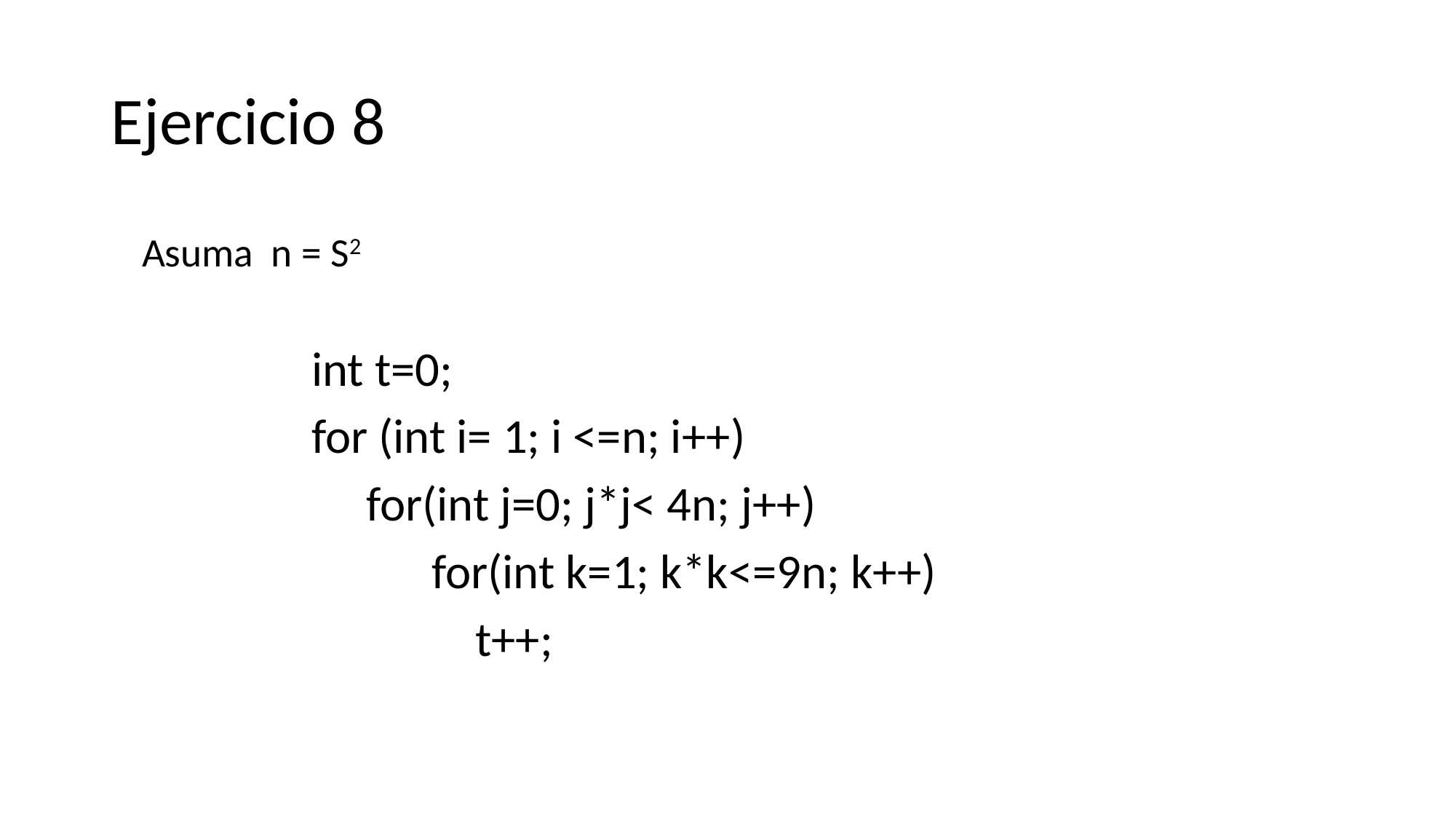

# Ejercicio 8
Asuma  n = S2
int t=0;
for (int i= 1; i <=n; i++)
     for(int j=0; j*j< 4n; j++)
	 for(int k=1; k*k<=9n; k++)
     	     t++;